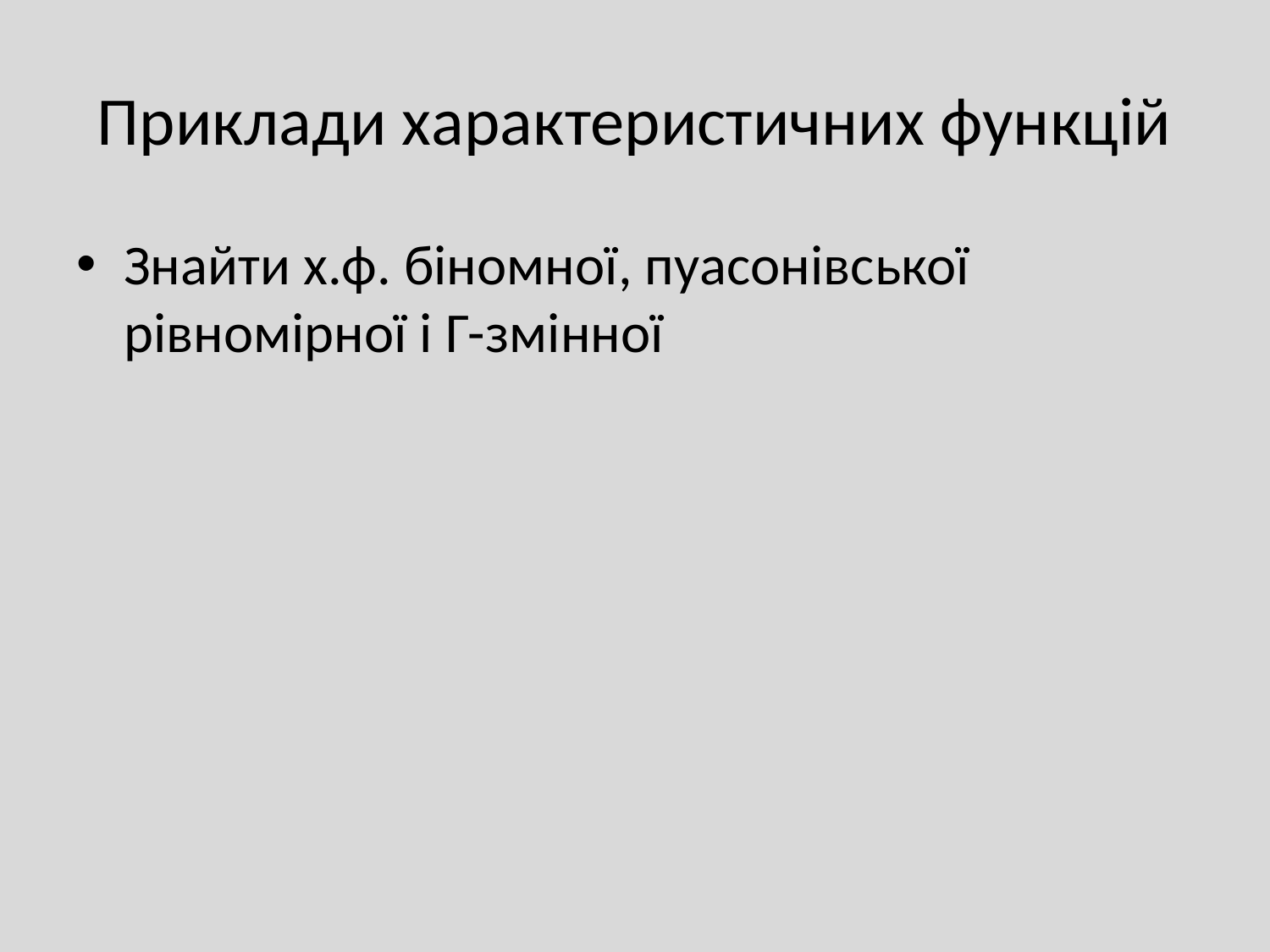

# Приклади характеристичних функцій
Знайти х.ф. біномної, пуасонівської рівномірної і Г-змінної